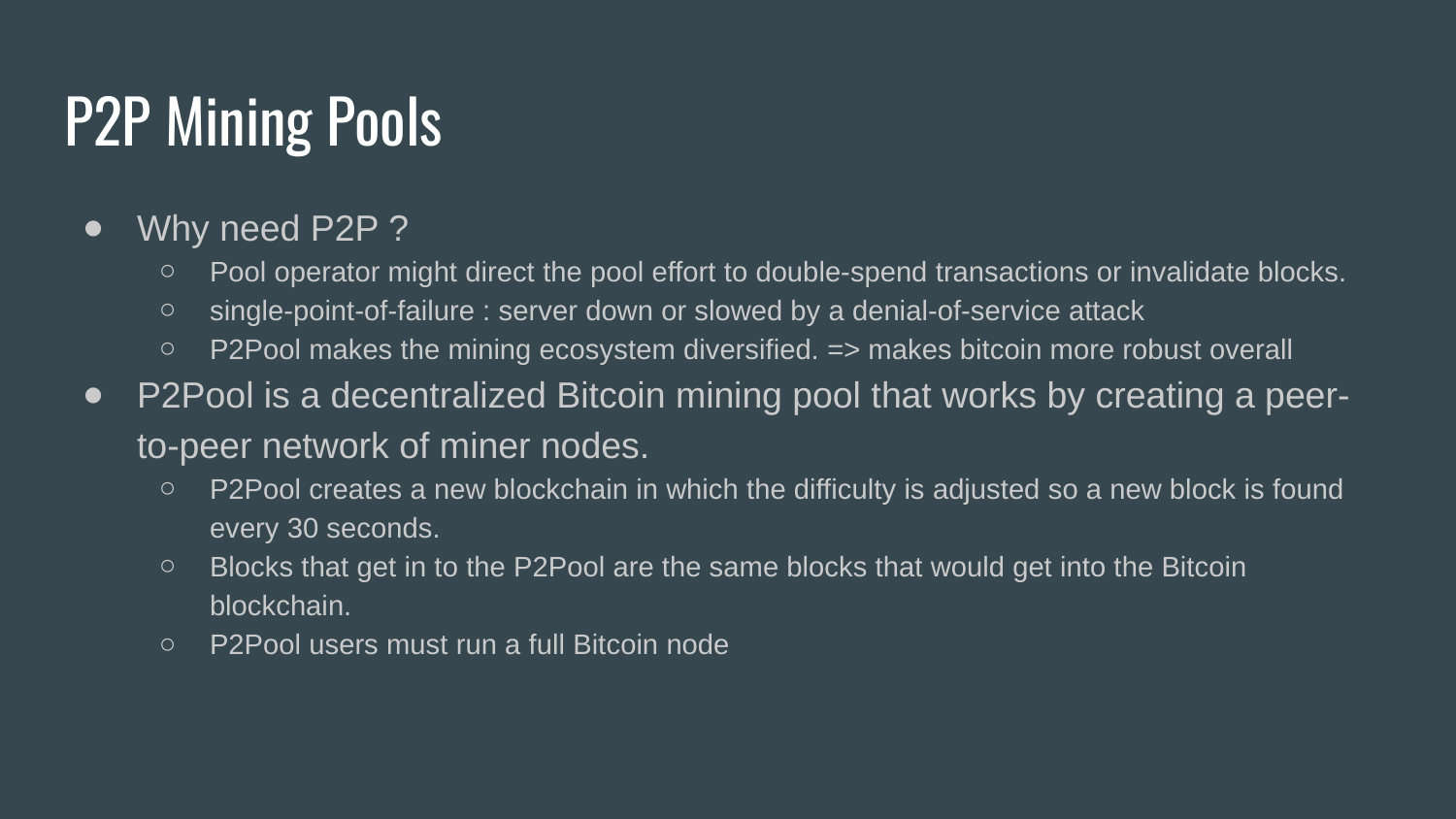

# P2P Mining Pools
Why need P2P ?
Pool operator might direct the pool effort to double-spend transactions or invalidate blocks.
single-point-of-failure : server down or slowed by a denial-of-service attack
P2Pool makes the mining ecosystem diversified. => makes bitcoin more robust overall
P2Pool is a decentralized Bitcoin mining pool that works by creating a peer-to-peer network of miner nodes.
P2Pool creates a new blockchain in which the difficulty is adjusted so a new block is found every 30 seconds.
Blocks that get in to the P2Pool are the same blocks that would get into the Bitcoin blockchain.
P2Pool users must run a full Bitcoin node